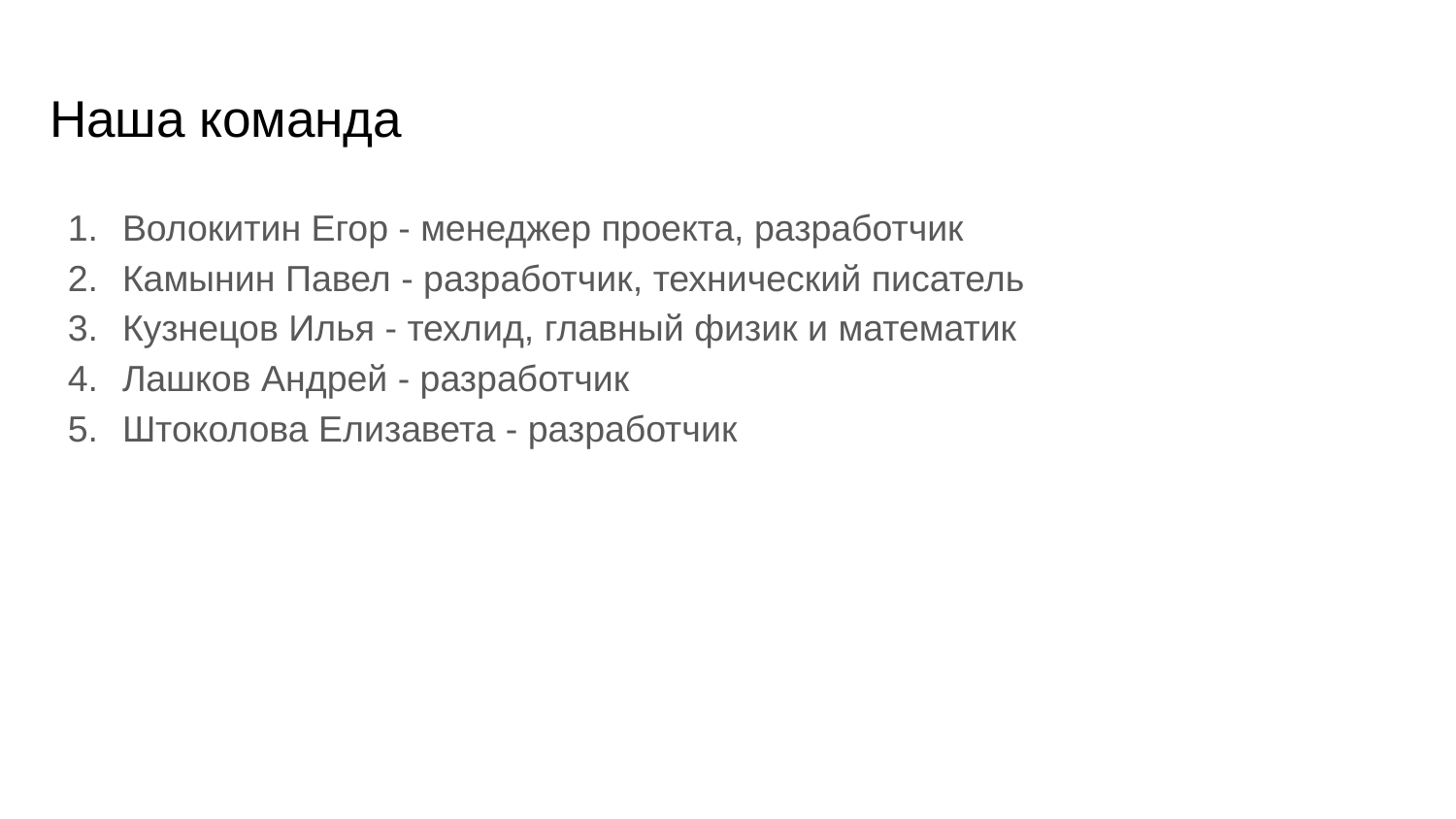

# Наша команда
Волокитин Егор - менеджер проекта, разработчик
Камынин Павел - разработчик, технический писатель
Кузнецов Илья - техлид, главный физик и математик
Лашков Андрей - разработчик
Штоколова Елизавета - разработчик